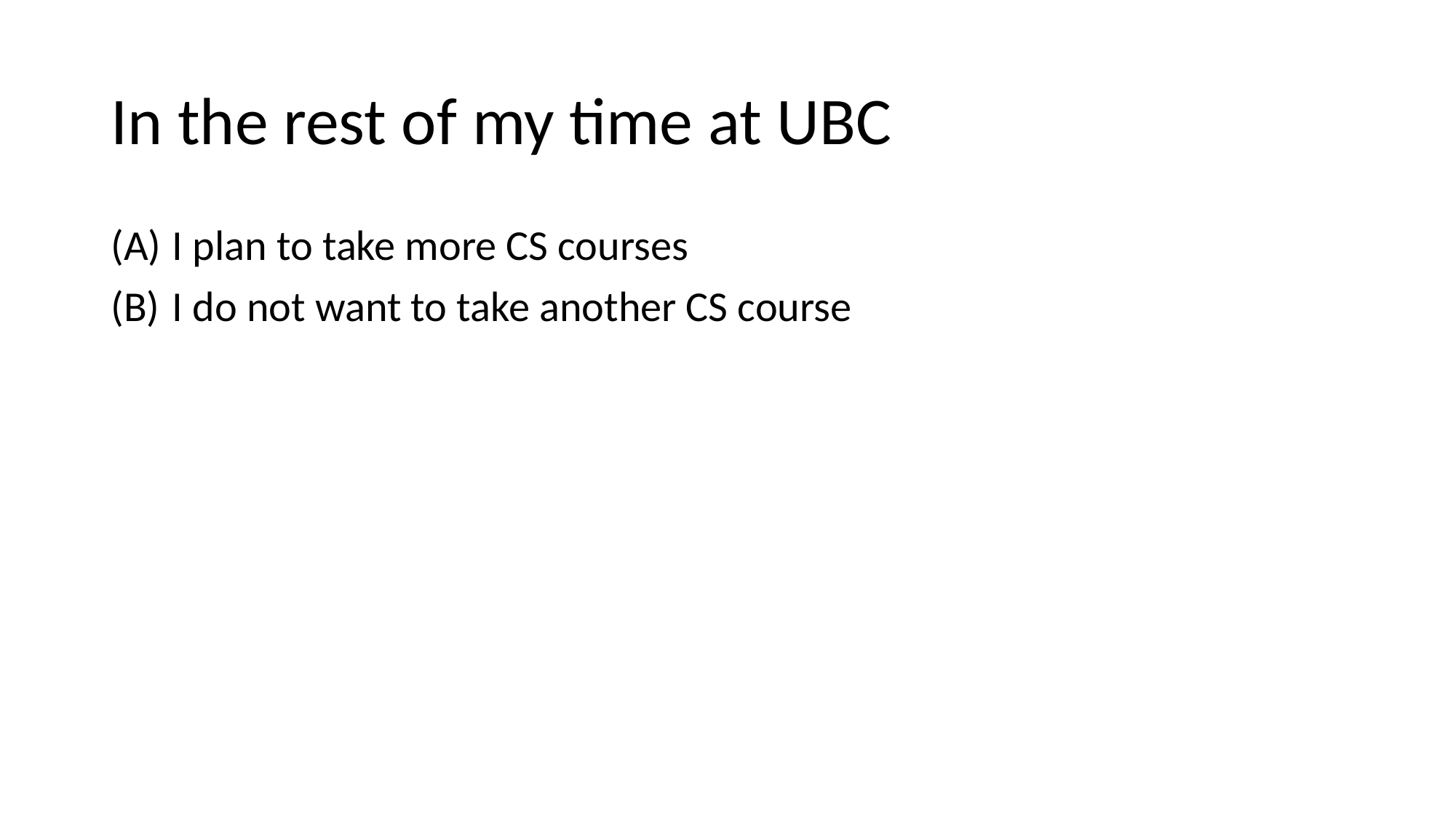

# In the rest of my time at UBC
I plan to take more CS courses
I do not want to take another CS course